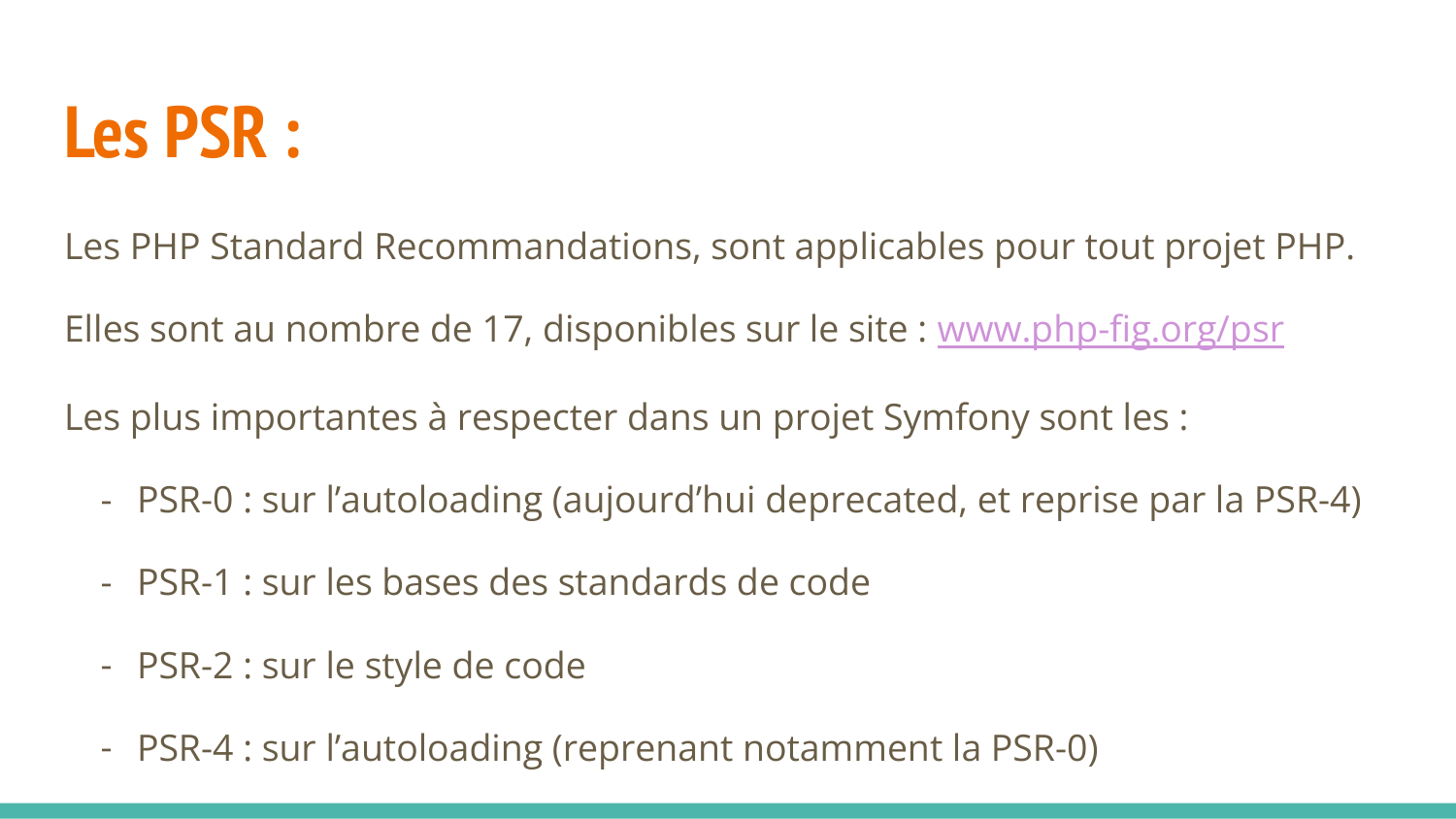

# Les PSR :
Les PHP Standard Recommandations, sont applicables pour tout projet PHP.
Elles sont au nombre de 17, disponibles sur le site : www.php-fig.org/psr
Les plus importantes à respecter dans un projet Symfony sont les :
PSR-0 : sur l’autoloading (aujourd’hui deprecated, et reprise par la PSR-4)
PSR-1 : sur les bases des standards de code
PSR-2 : sur le style de code
PSR-4 : sur l’autoloading (reprenant notamment la PSR-0)